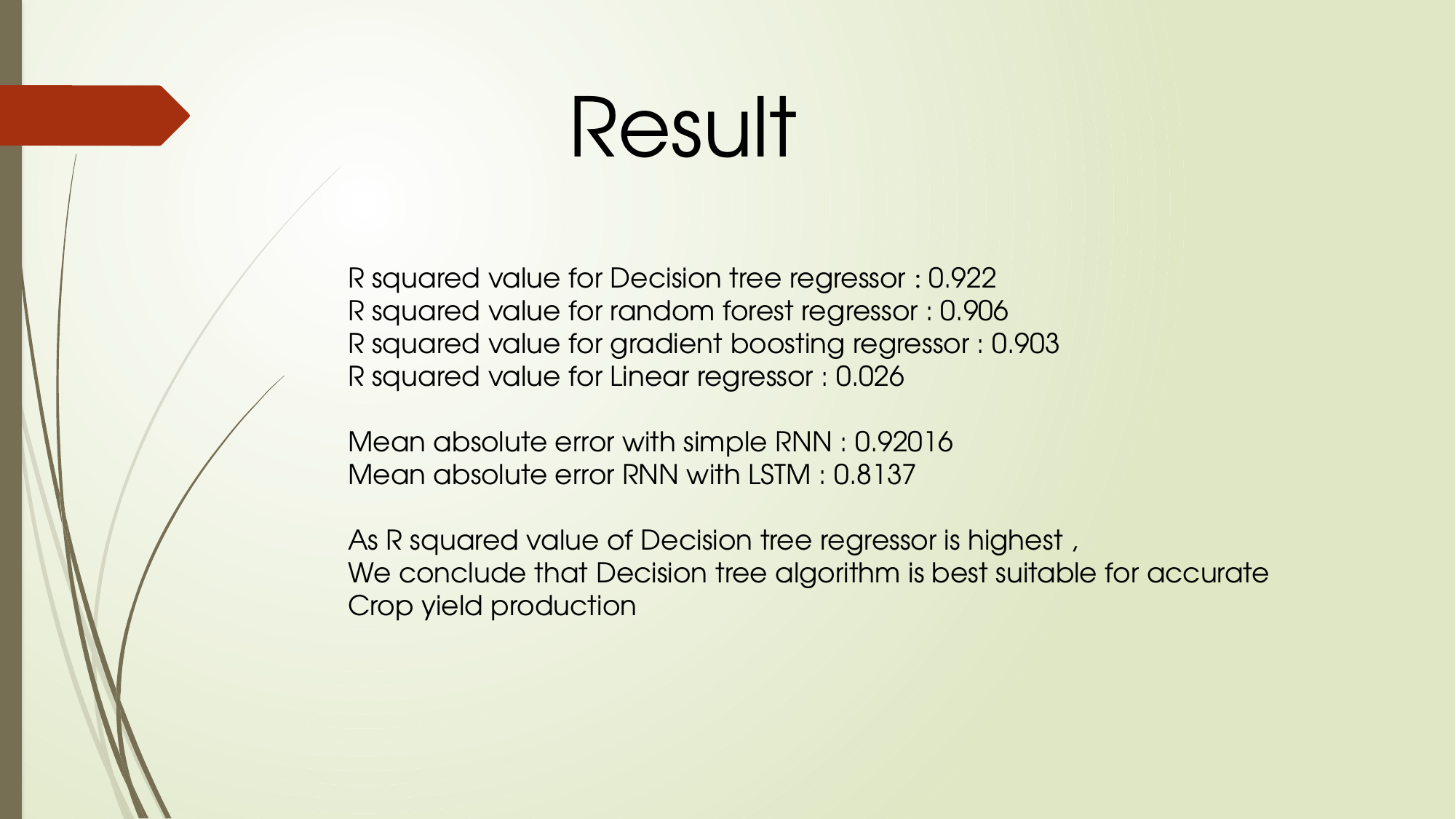

Result
R squared value for Decision tree regressor : 0.922
R squared value for random forest regressor : 0.906
R squared value for gradient boosting regressor : 0.903
R squared value for Linear regressor : 0.026

Mean absolute error with simple RNN : 0.92016
Mean absolute error RNN with LSTM : 0.8137

As R squared value of Decision tree regressor is highest ,
We conclude that Decision tree algorithm is best suitable for accurate
Crop yield production